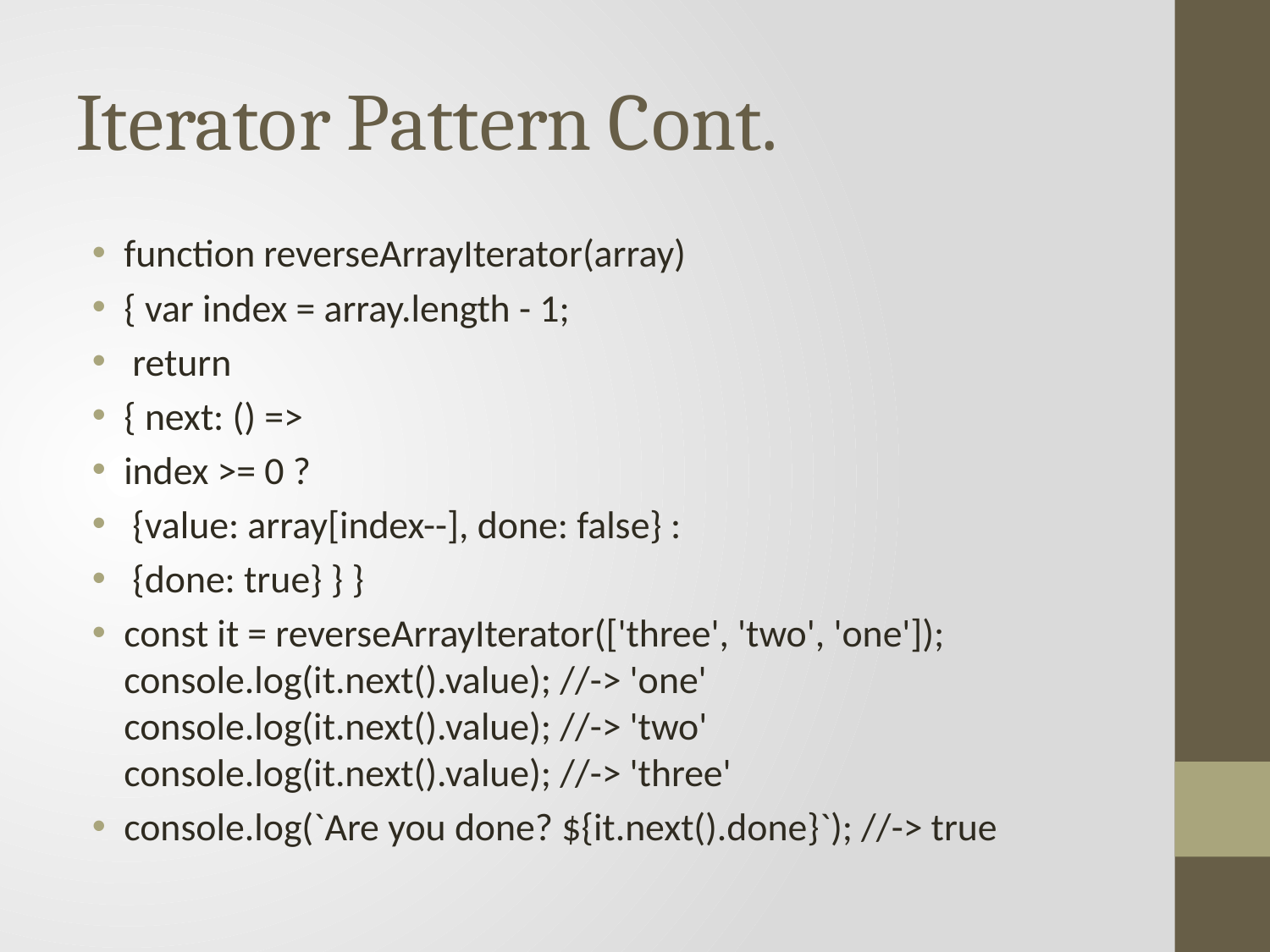

# Iterator Pattern Cont.
function reverseArrayIterator(array)
{ var index = array.length - 1;
 return
{ next: () =>
index >= 0 ?
 {value: array[index--], done: false} :
 {done: true} } }
const it = reverseArrayIterator(['three', 'two', 'one']); console.log(it.next().value); //-> 'one' console.log(it.next().value); //-> 'two' console.log(it.next().value); //-> 'three'
console.log(`Are you done? ${it.next().done}`); //-> true